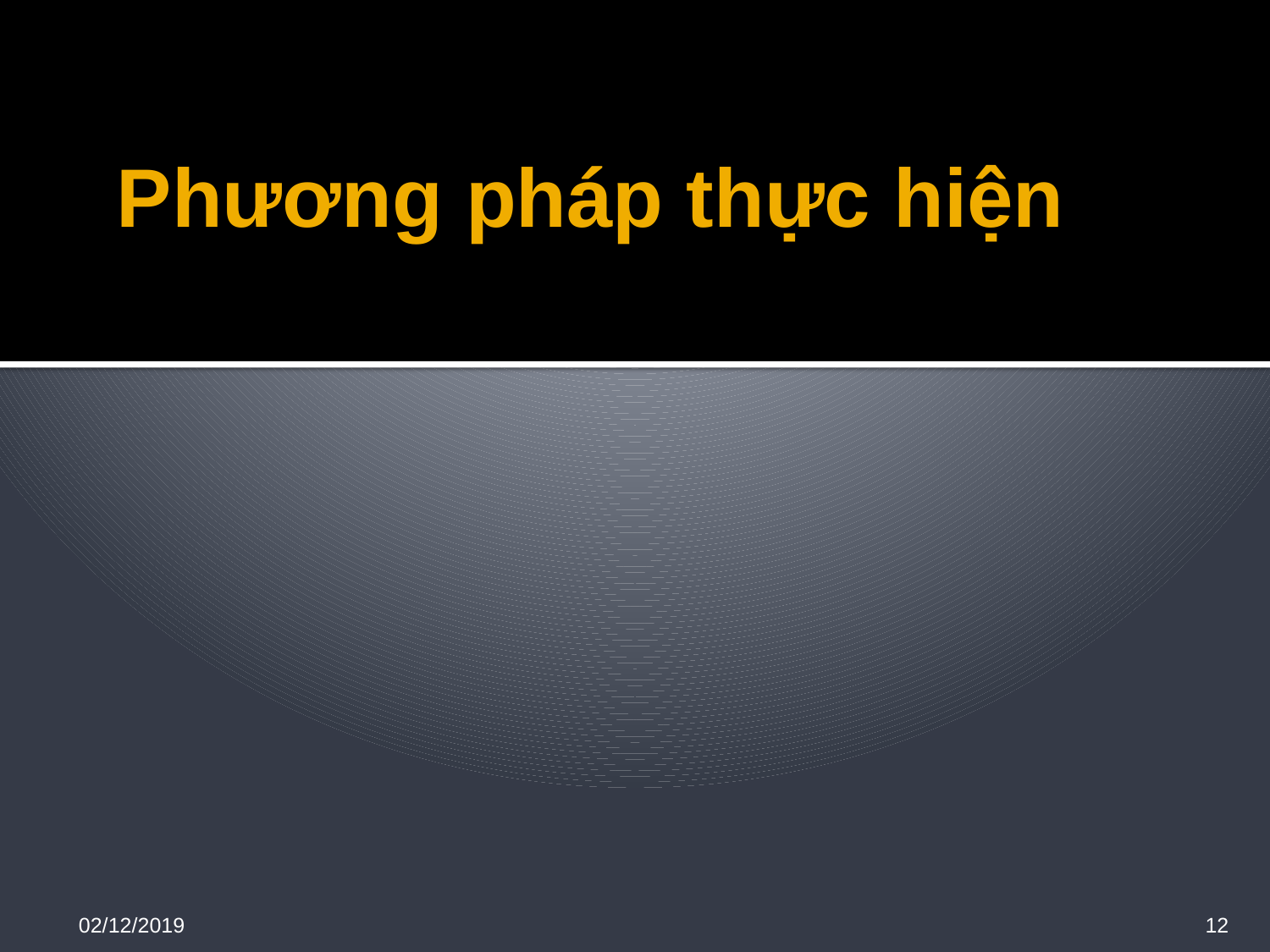

# Phương pháp thực hiện

02/12/2019
12